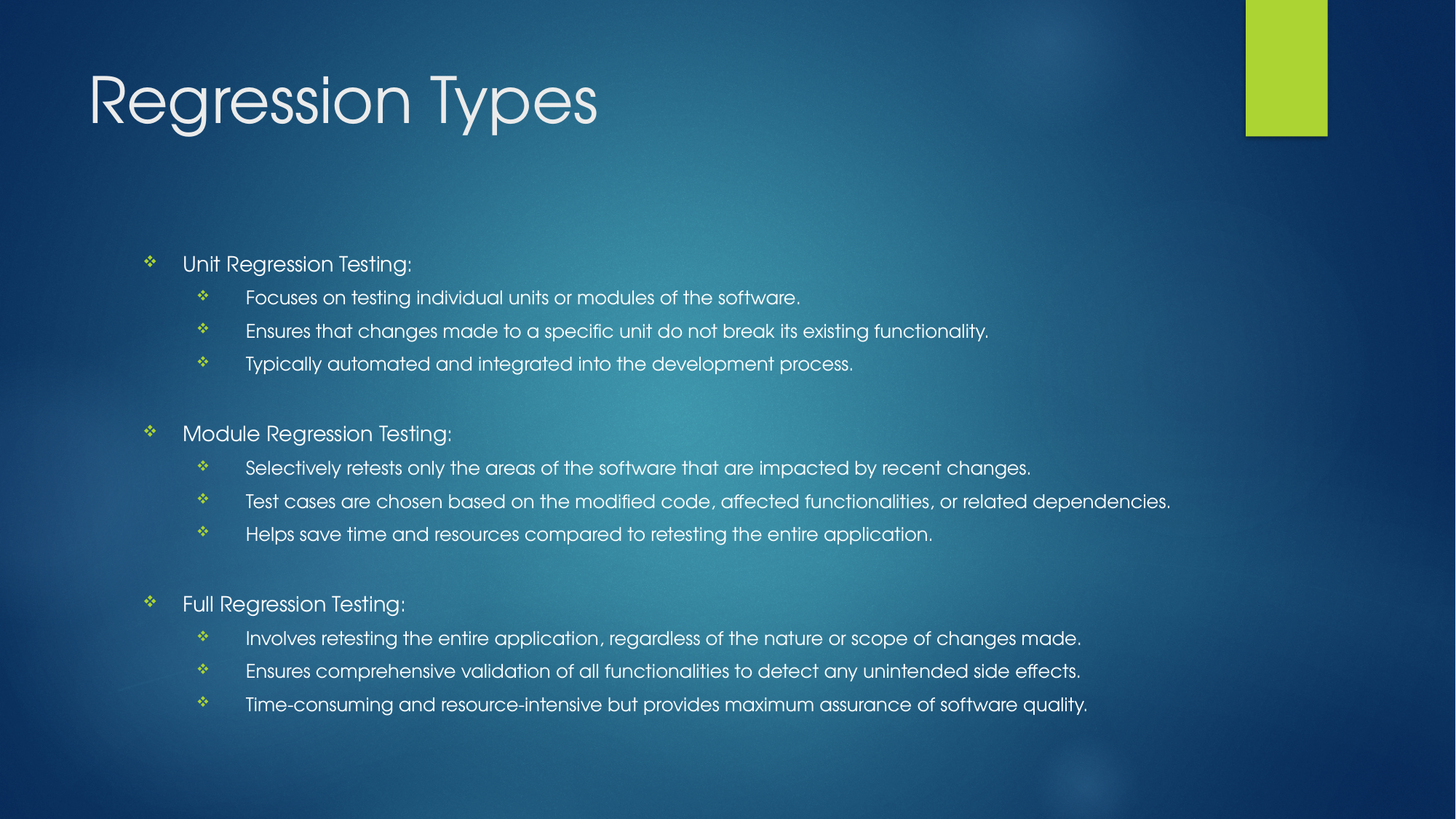

# Regression Types
Unit Regression Testing:
   Focuses on testing individual units or modules of the software.
   Ensures that changes made to a specific unit do not break its existing functionality.
   Typically automated and integrated into the development process.

Module Regression Testing:
   Selectively retests only the areas of the software that are impacted by recent changes.
   Test cases are chosen based on the modified code, affected functionalities, or related dependencies.
   Helps save time and resources compared to retesting the entire application.

Full Regression Testing:
   Involves retesting the entire application, regardless of the nature or scope of changes made.
   Ensures comprehensive validation of all functionalities to detect any unintended side effects.
   Time-consuming and resource-intensive but provides maximum assurance of software quality.